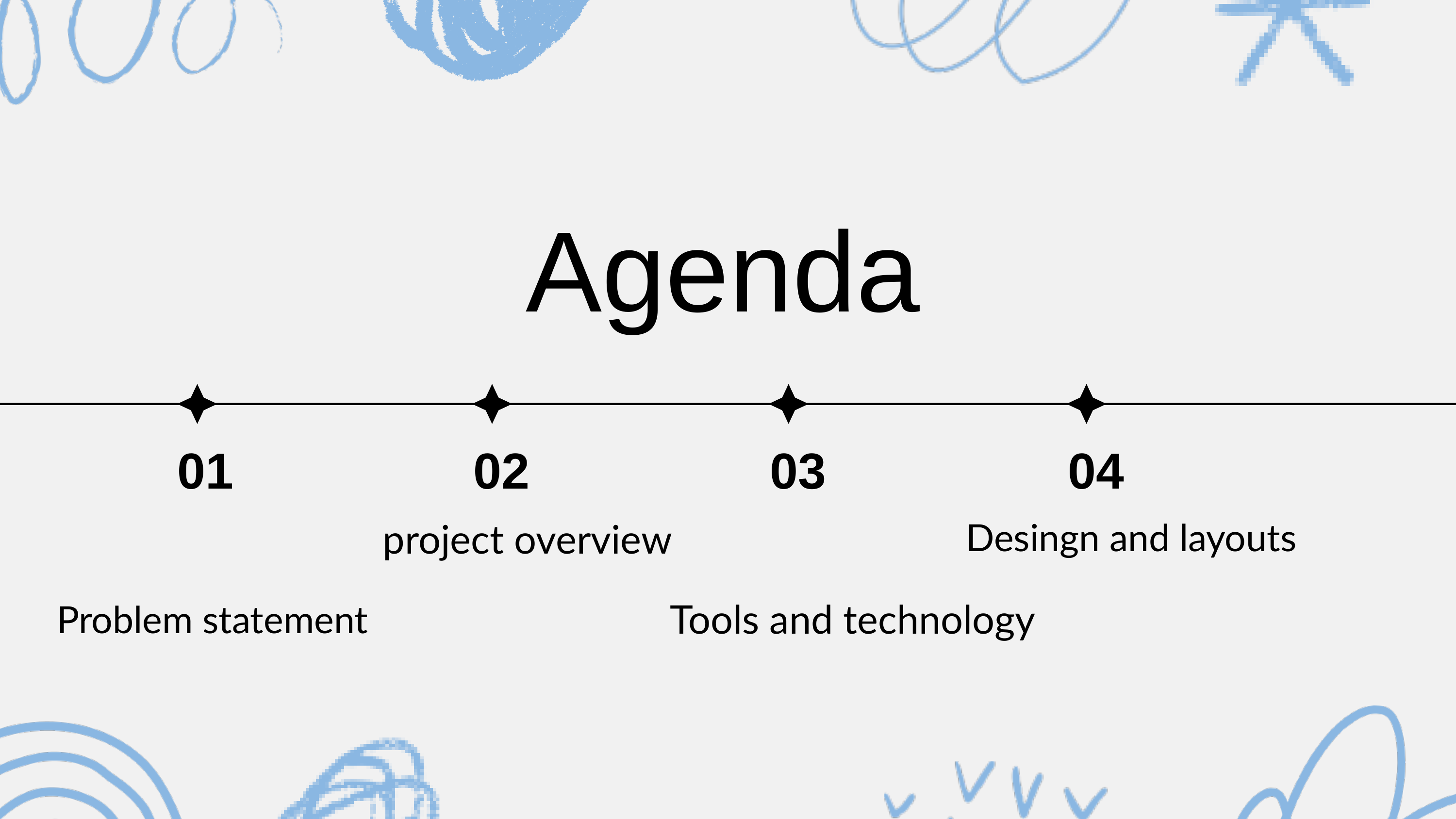

Agenda

01
02
03
04
project overview
Desingn and layouts
Tools and technology
Problem statement